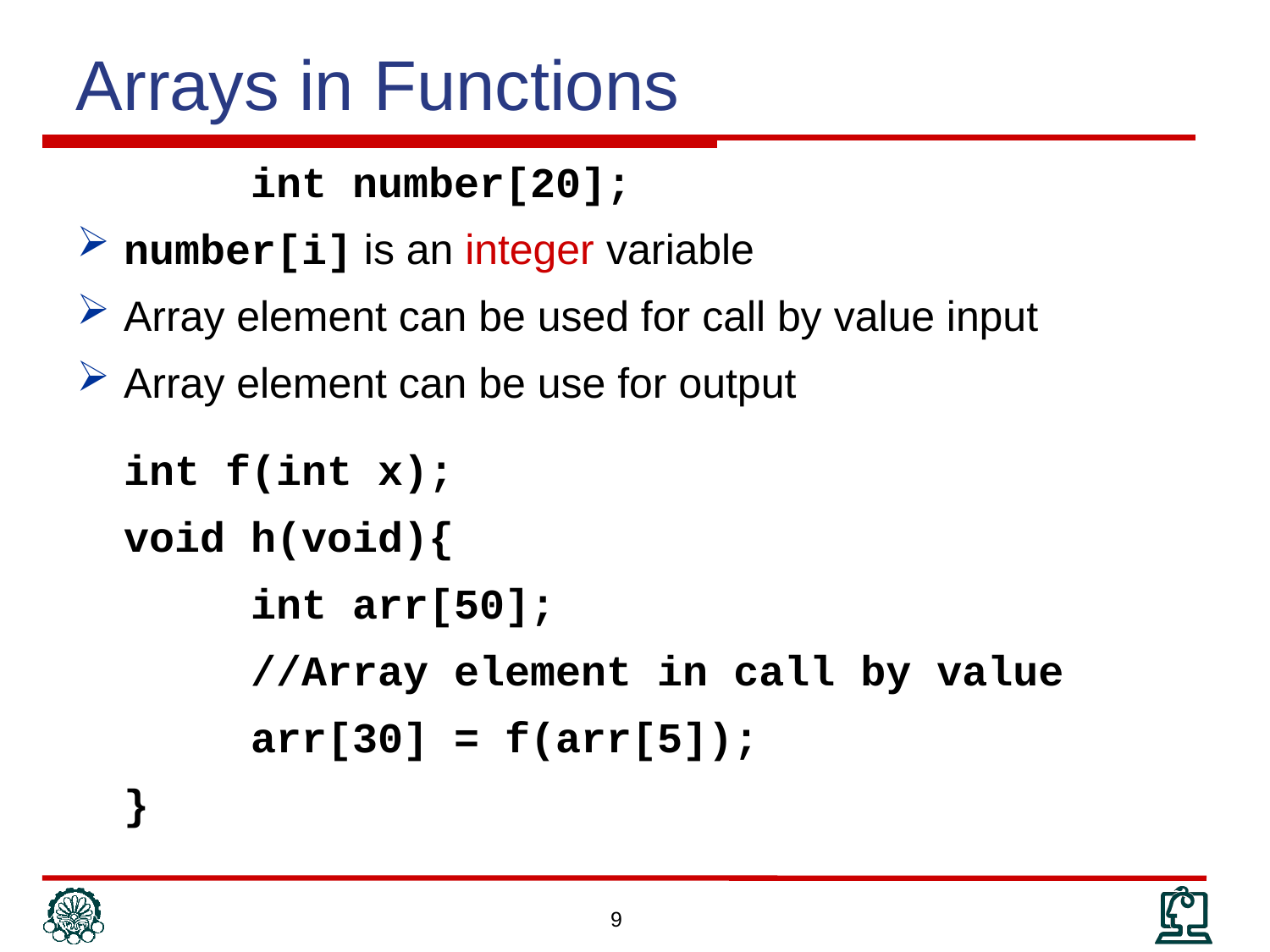

Arrays in Functions
		int number[20];
number[i] is an integer variable
Array element can be used for call by value input
Array element can be use for output

	int f(int x);
	void h(void){
		int arr[50];
		//Array element in call by value
		arr[30] = f(arr[5]);
	}
9